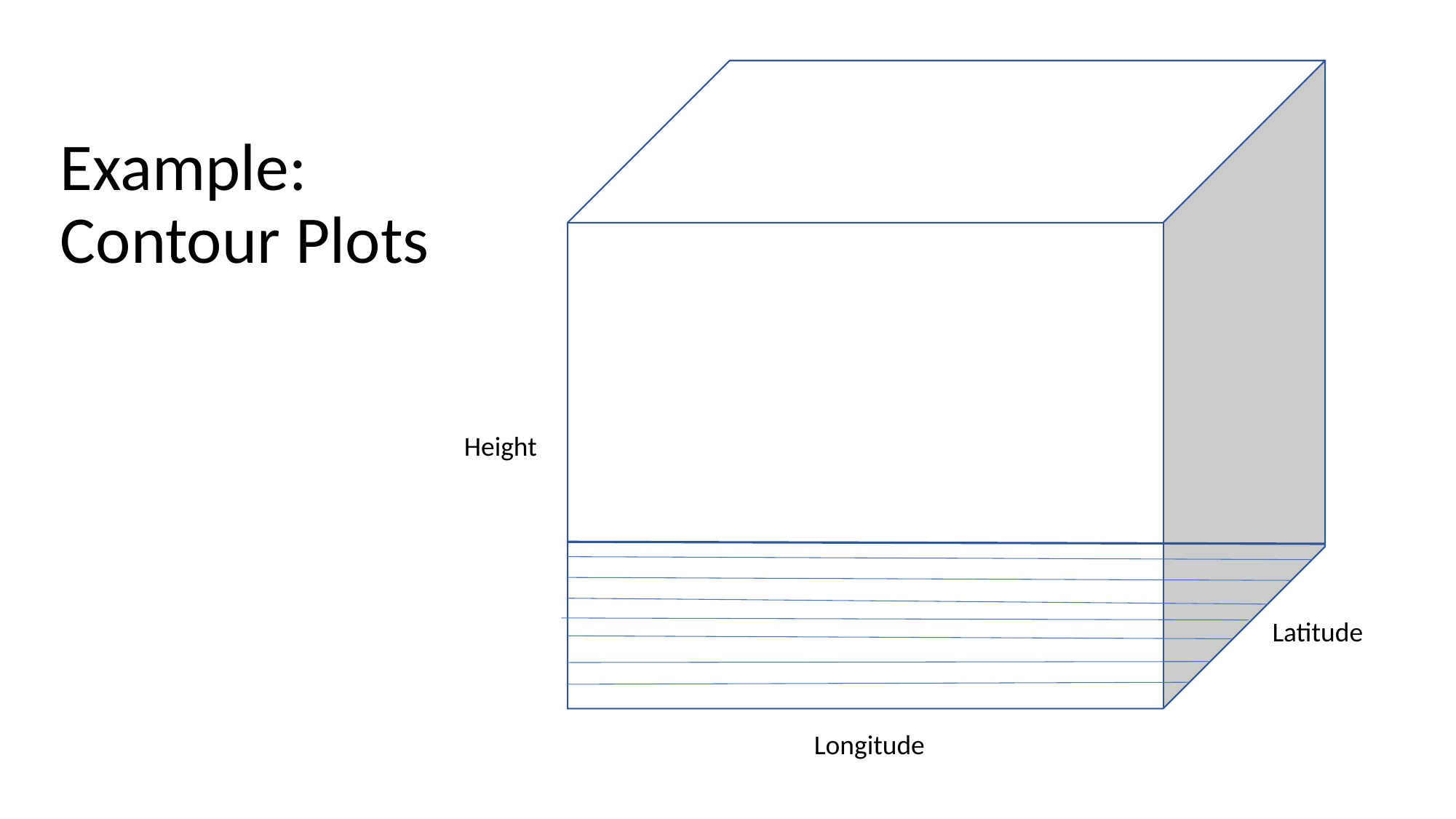

# Example: Contour Plots
Height
Latitude
Longitude